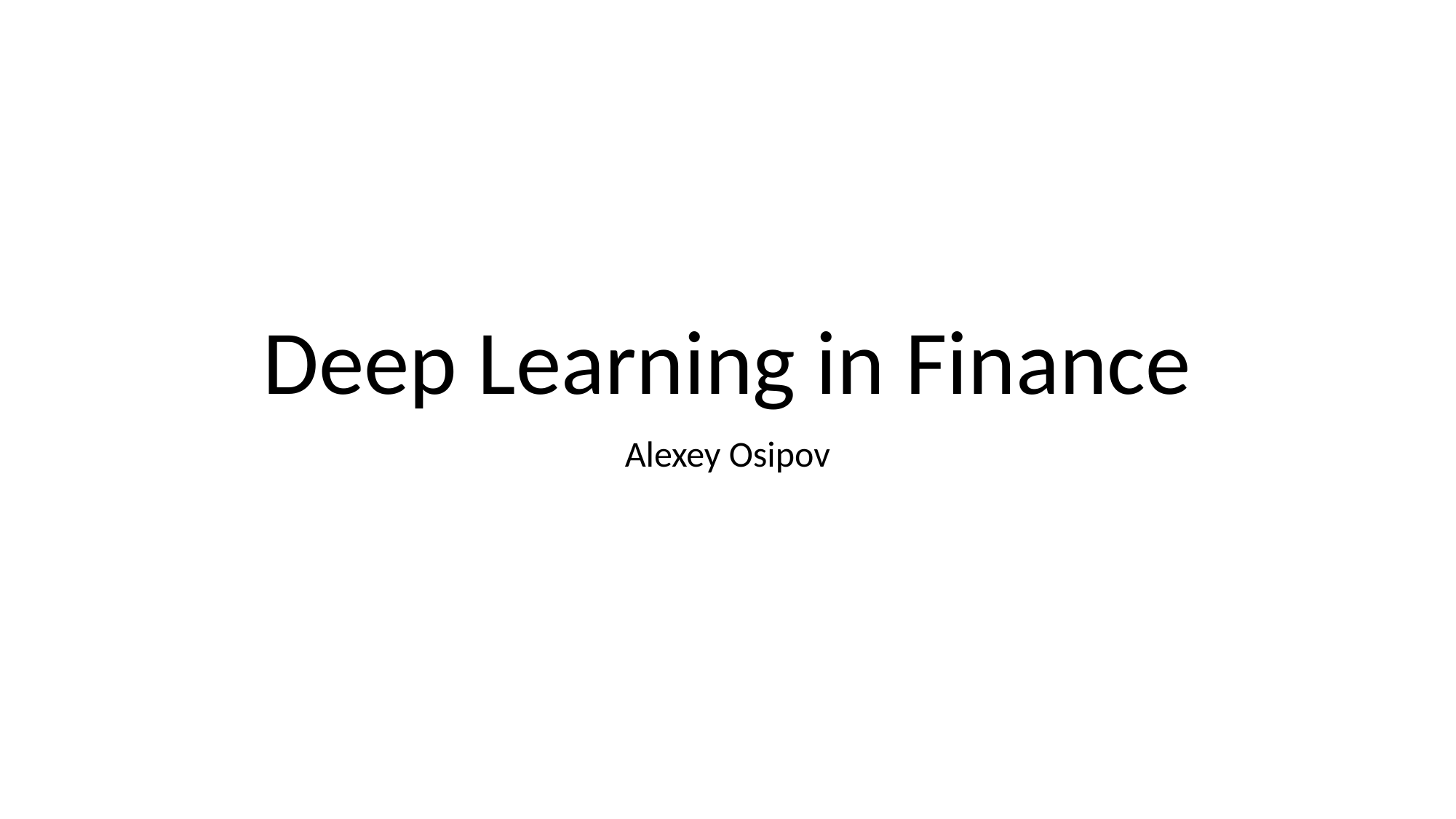

# Deep Learning in Finance
Alexey Osipov